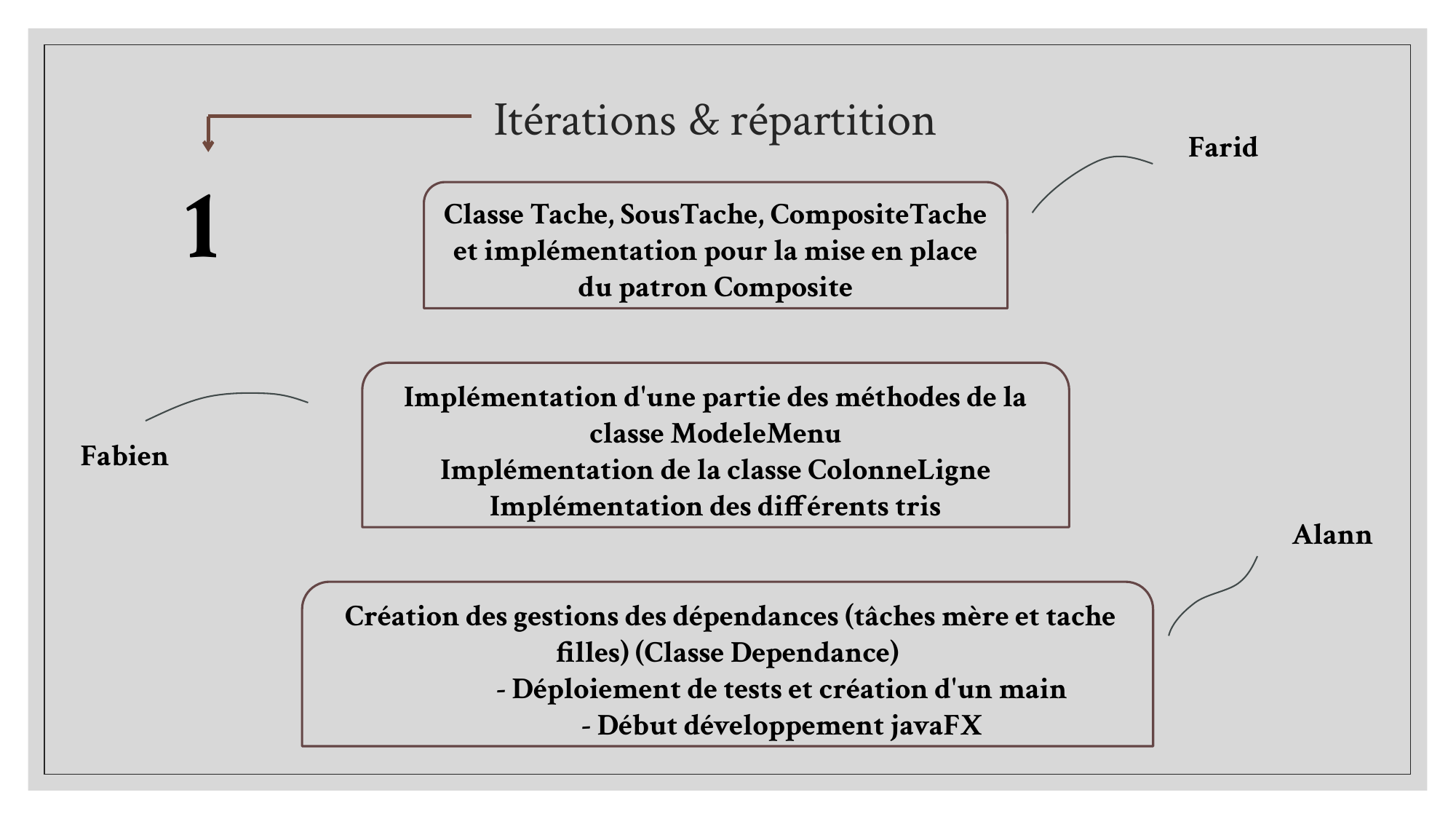

Itérations & répartition

Farid
1

Classe Tache, SousTache, CompositeTache et implémentation pour la mise en place du patron Composite
Implémentation d'une partie des méthodes de la classe ModeleMenu
Implémentation de la classe ColonneLigne
Implémentation des différents tris

Fabien
Alann

 Création des gestions des dépendances (tâches mère et tache filles) (Classe Dependance)
	- Déploiement de tests et création d'un main
	- Début développement javaFX